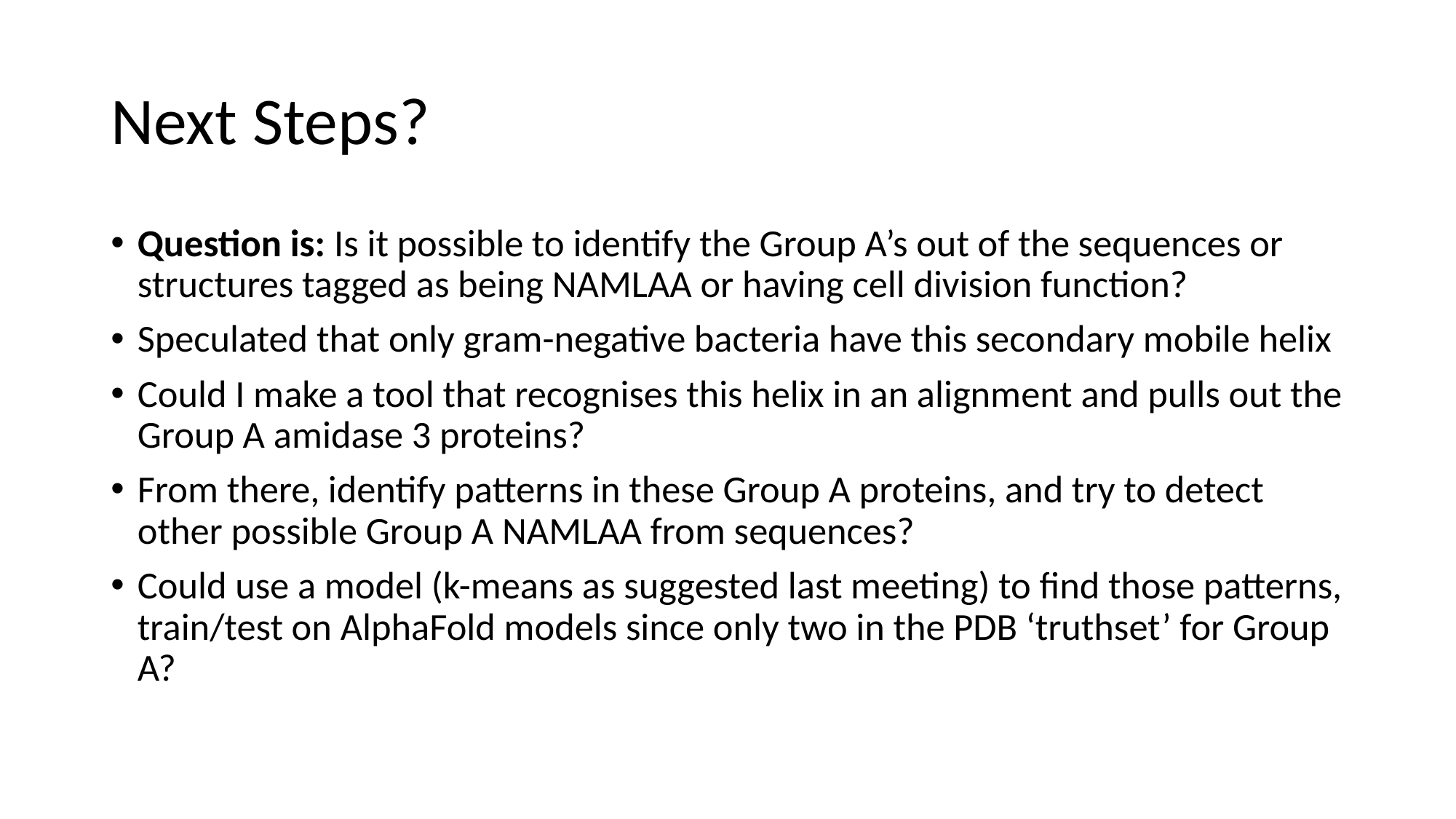

# Next Steps?
Question is: Is it possible to identify the Group A’s out of the sequences or structures tagged as being NAMLAA or having cell division function?
Speculated that only gram-negative bacteria have this secondary mobile helix
Could I make a tool that recognises this helix in an alignment and pulls out the Group A amidase 3 proteins?
From there, identify patterns in these Group A proteins, and try to detect other possible Group A NAMLAA from sequences?
Could use a model (k-means as suggested last meeting) to find those patterns, train/test on AlphaFold models since only two in the PDB ‘truthset’ for Group A?